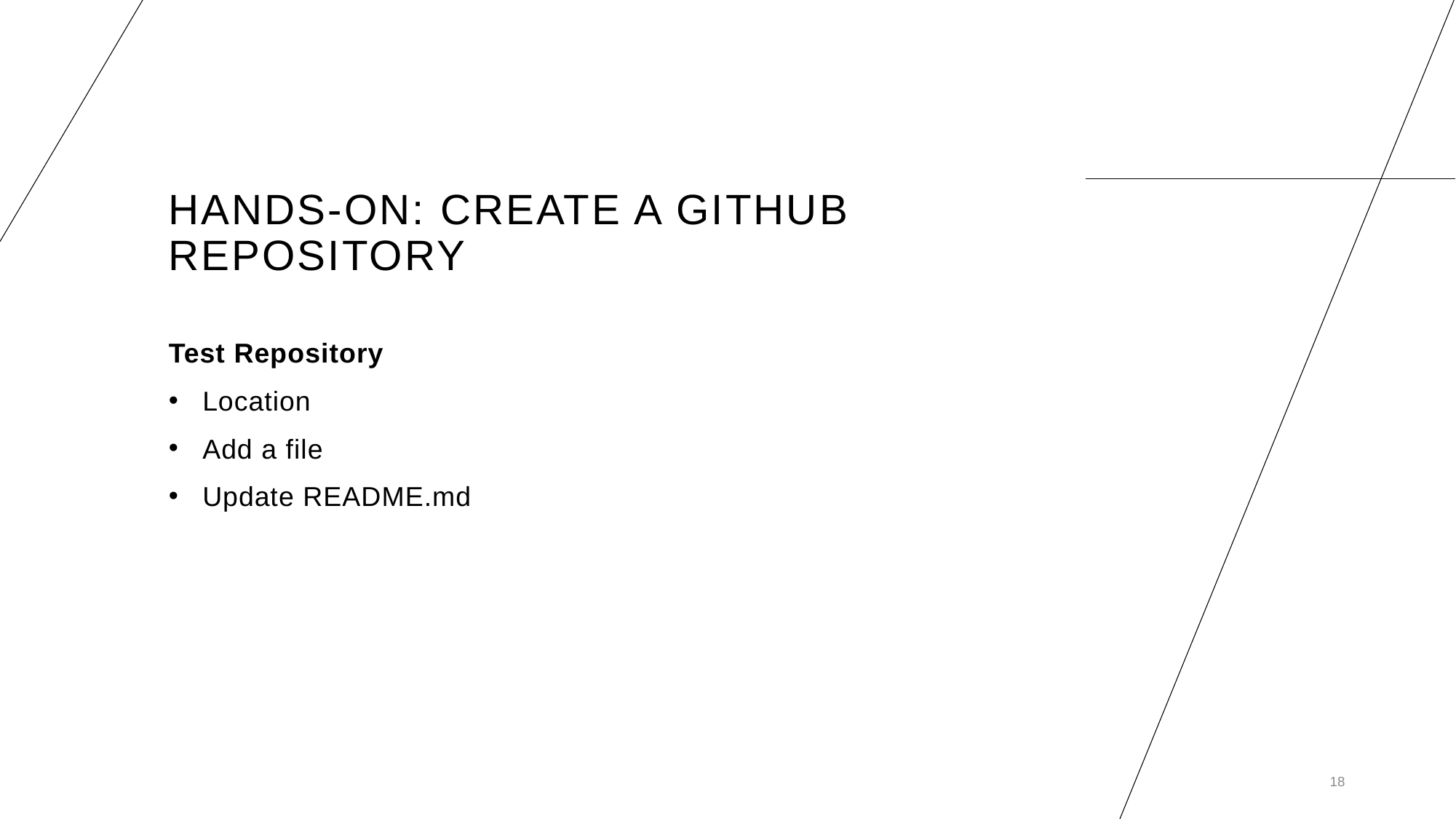

# Hands-ON: Create a GitHub Repository
Test Repository
Location
Add a file
Update README.md
18